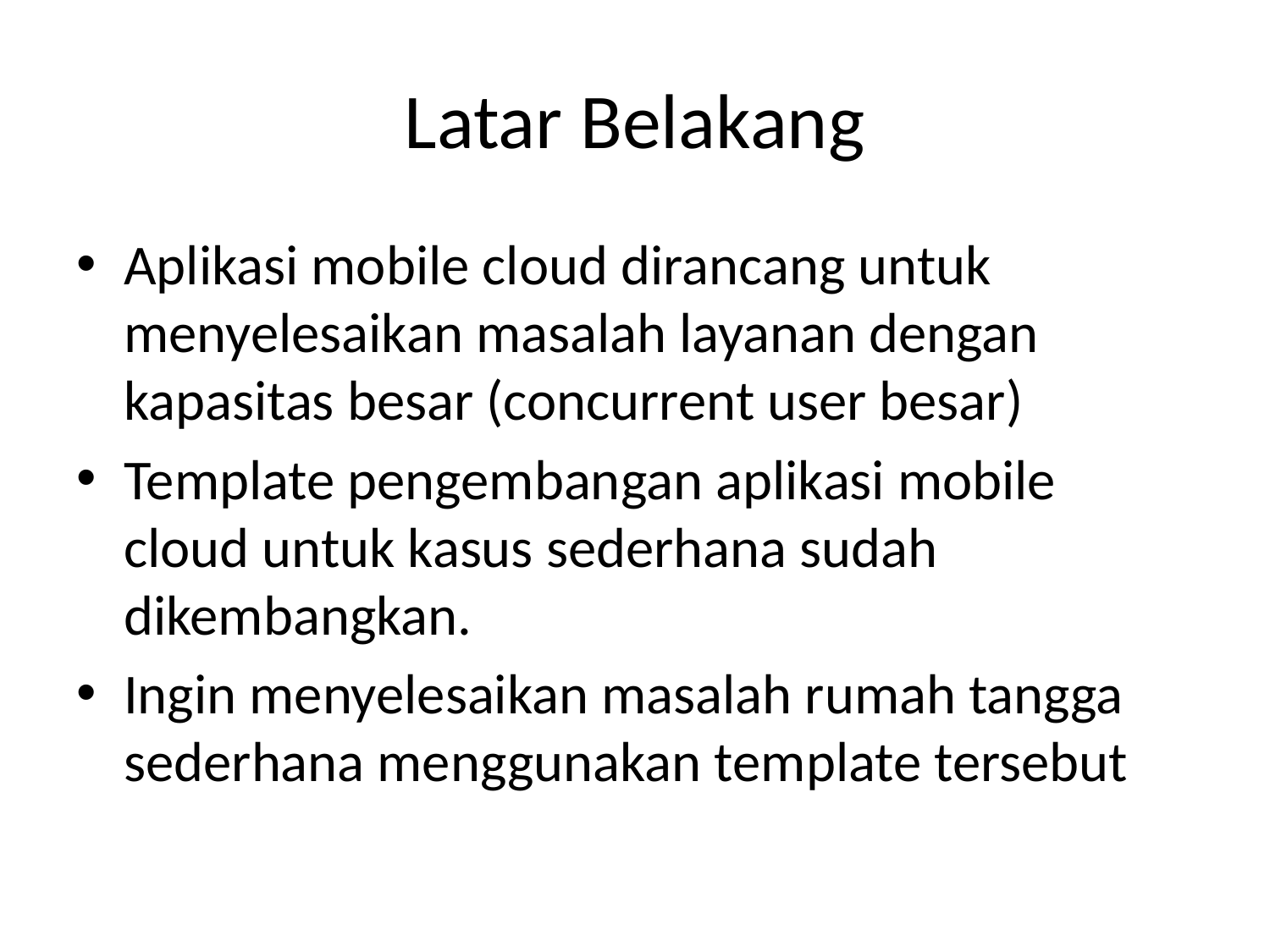

# Latar Belakang
Aplikasi mobile cloud dirancang untuk menyelesaikan masalah layanan dengan kapasitas besar (concurrent user besar)
Template pengembangan aplikasi mobile cloud untuk kasus sederhana sudah dikembangkan.
Ingin menyelesaikan masalah rumah tangga sederhana menggunakan template tersebut